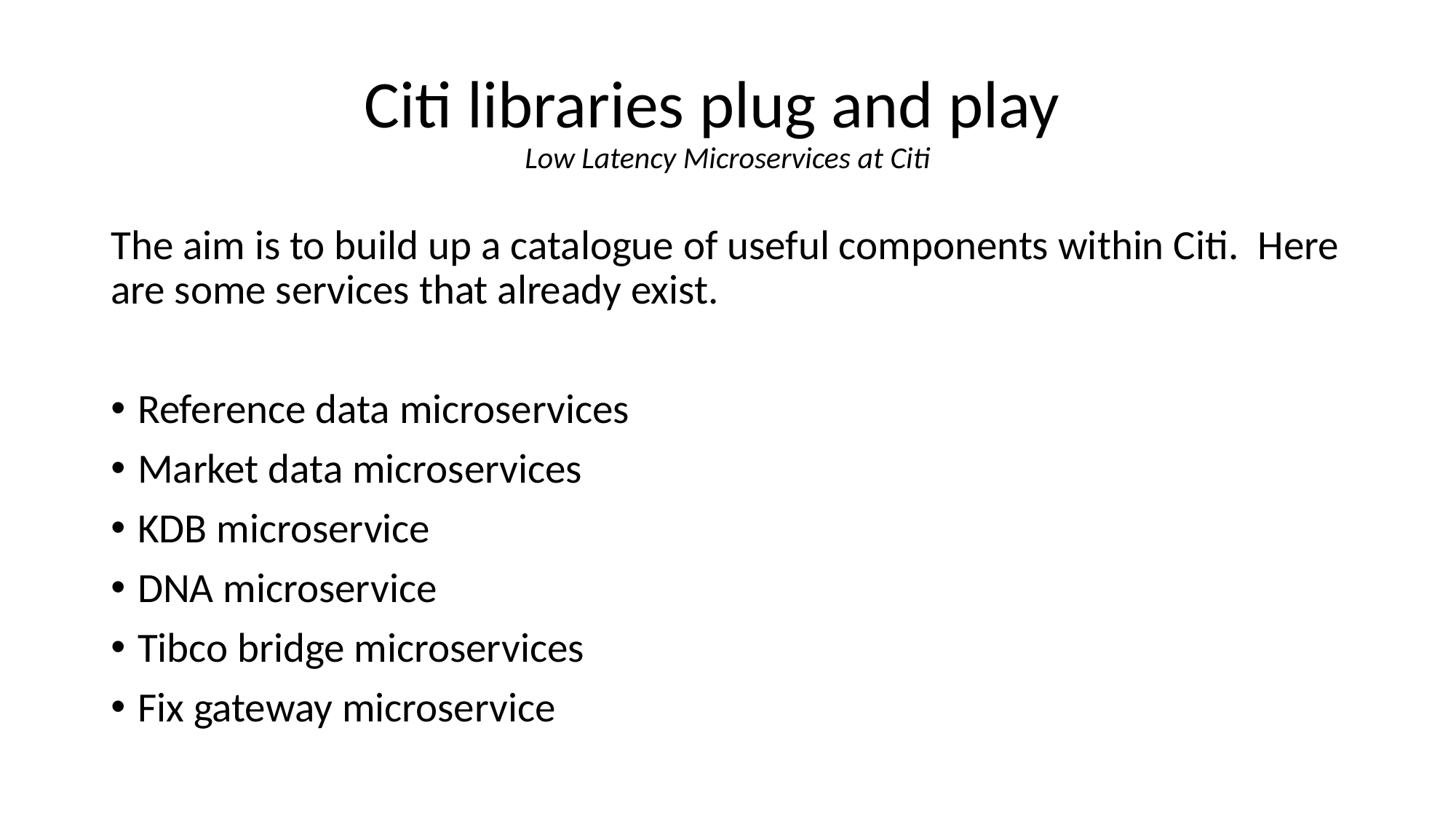

# Citi libraries plug and play Low Latency Microservices at Citi
The aim is to build up a catalogue of useful components within Citi.  Here are some services that already exist.

Reference data microservices
Market data microservices
KDB microservice
DNA microservice
Tibco bridge microservices
Fix gateway microservice